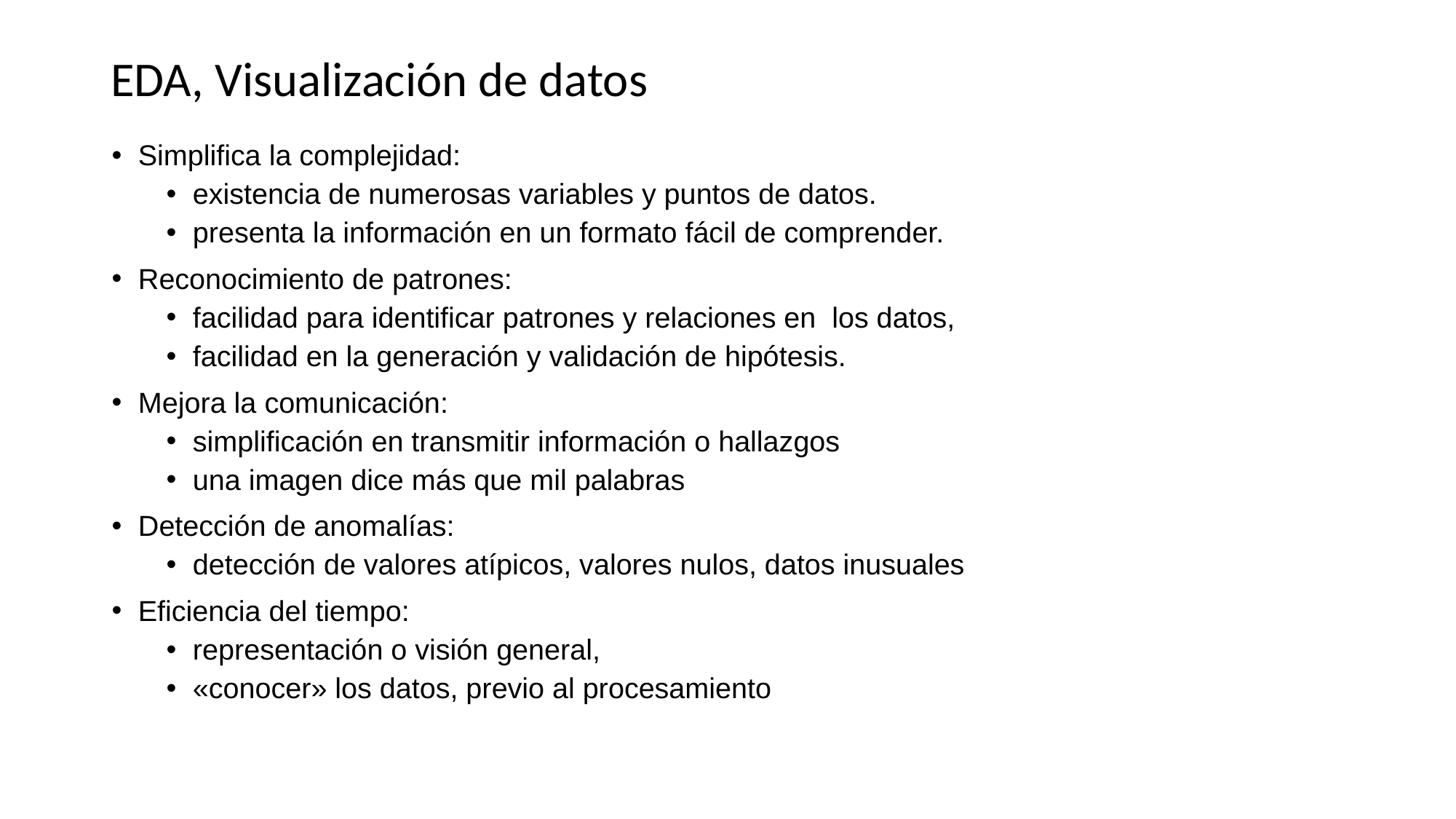

# EDA, Visualización de datos
Simplifica la complejidad:
existencia de numerosas variables y puntos de datos.
presenta la información en un formato fácil de comprender.
Reconocimiento de patrones:
facilidad para identificar patrones y relaciones en  los datos,
facilidad en la generación y validación de hipótesis.
Mejora la comunicación:
simplificación en transmitir información o hallazgos
una imagen dice más que mil palabras
Detección de anomalías:
detección de valores atípicos, valores nulos, datos inusuales
Eficiencia del tiempo:
representación o visión general,
«conocer» los datos, previo al procesamiento